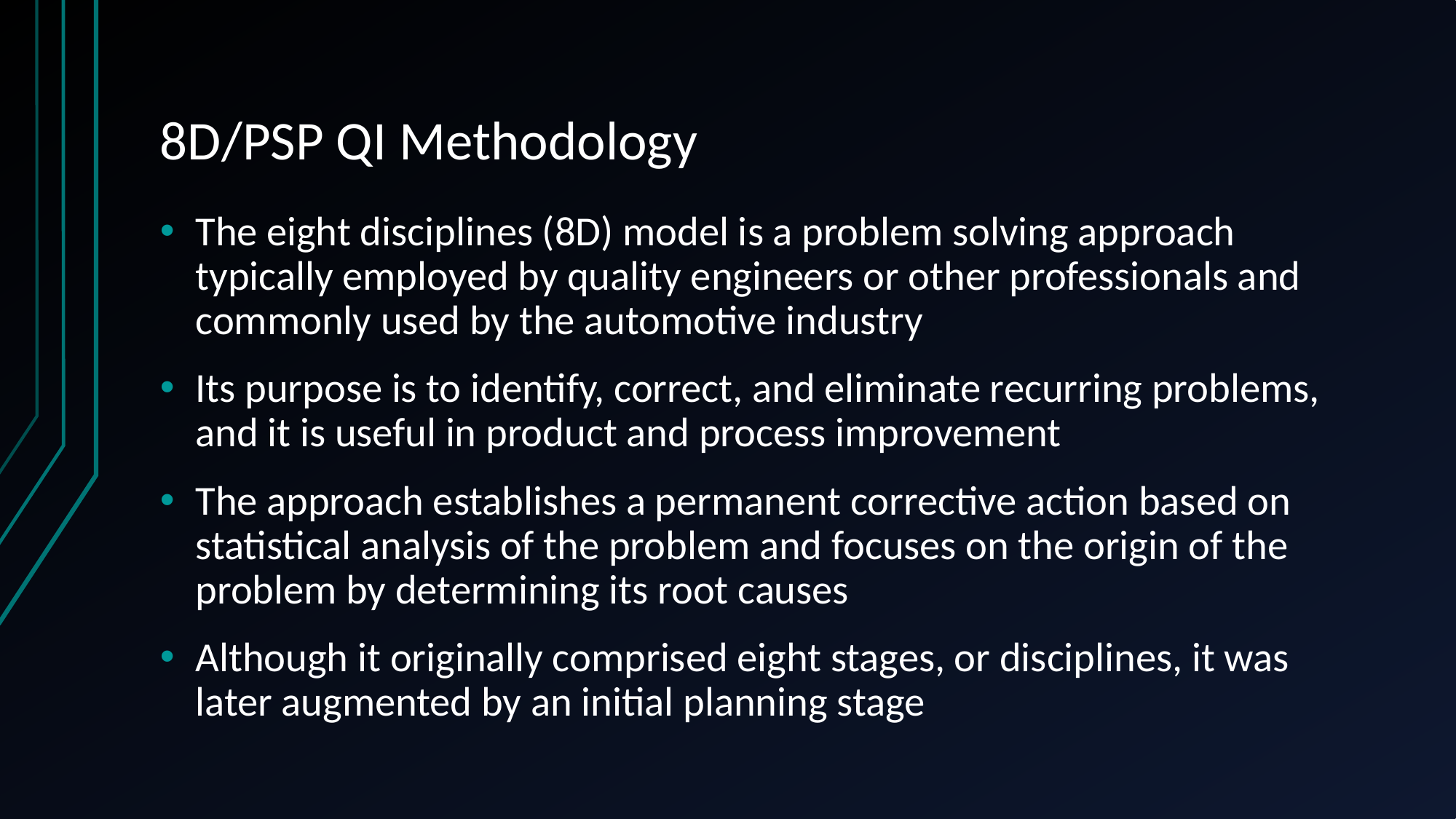

# 8D/PSP QI Methodology
The eight disciplines (8D) model is a problem solving approach typically employed by quality engineers or other professionals and commonly used by the automotive industry
Its purpose is to identify, correct, and eliminate recurring problems, and it is useful in product and process improvement
The approach establishes a permanent corrective action based on statistical analysis of the problem and focuses on the origin of the problem by determining its root causes
Although it originally comprised eight stages, or disciplines, it was later augmented by an initial planning stage